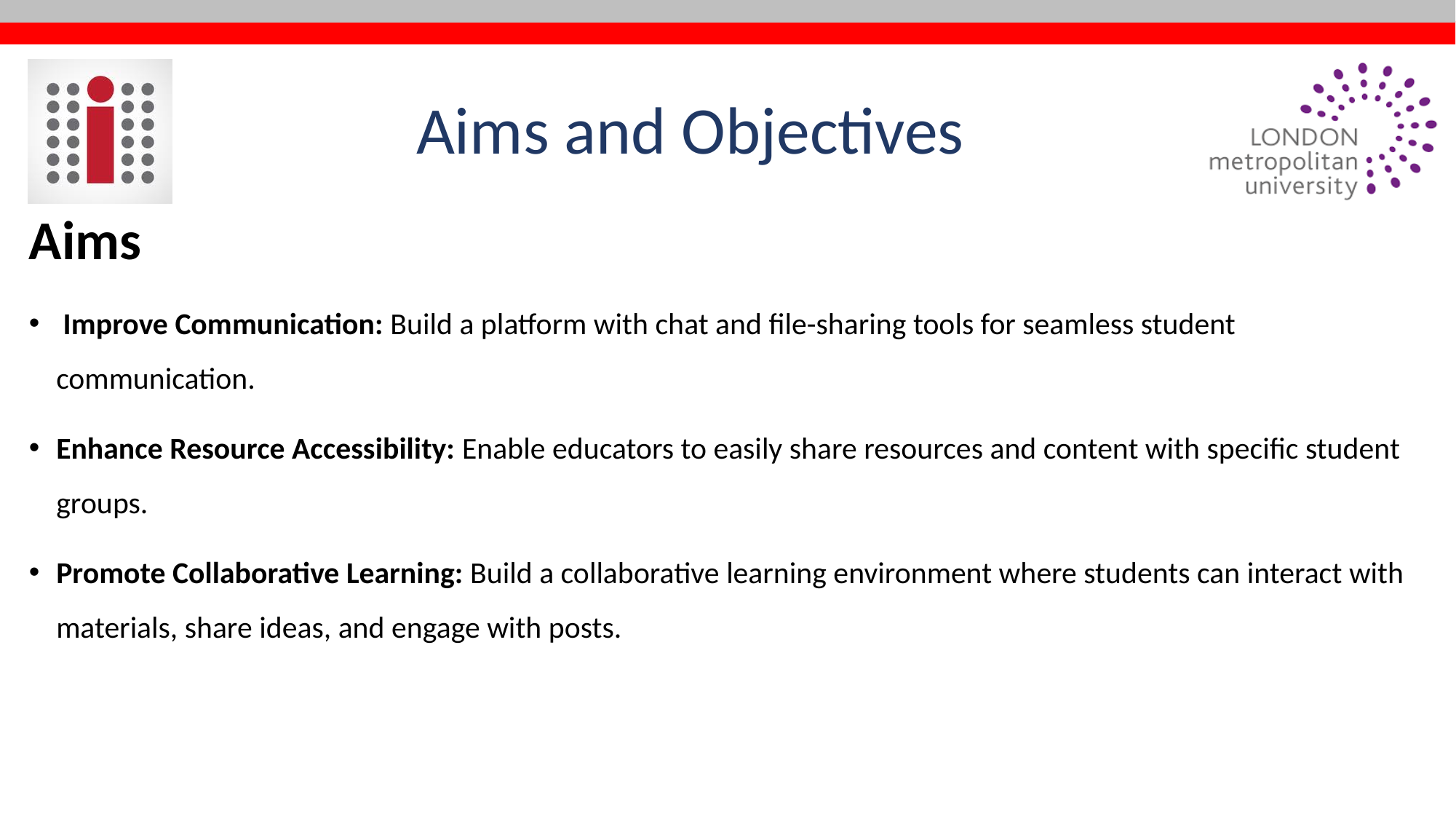

# Aims and Objectives
Aims
 Improve Communication: Build a platform with chat and file-sharing tools for seamless student communication.
Enhance Resource Accessibility: Enable educators to easily share resources and content with specific student groups.
Promote Collaborative Learning: Build a collaborative learning environment where students can interact with materials, share ideas, and engage with posts.